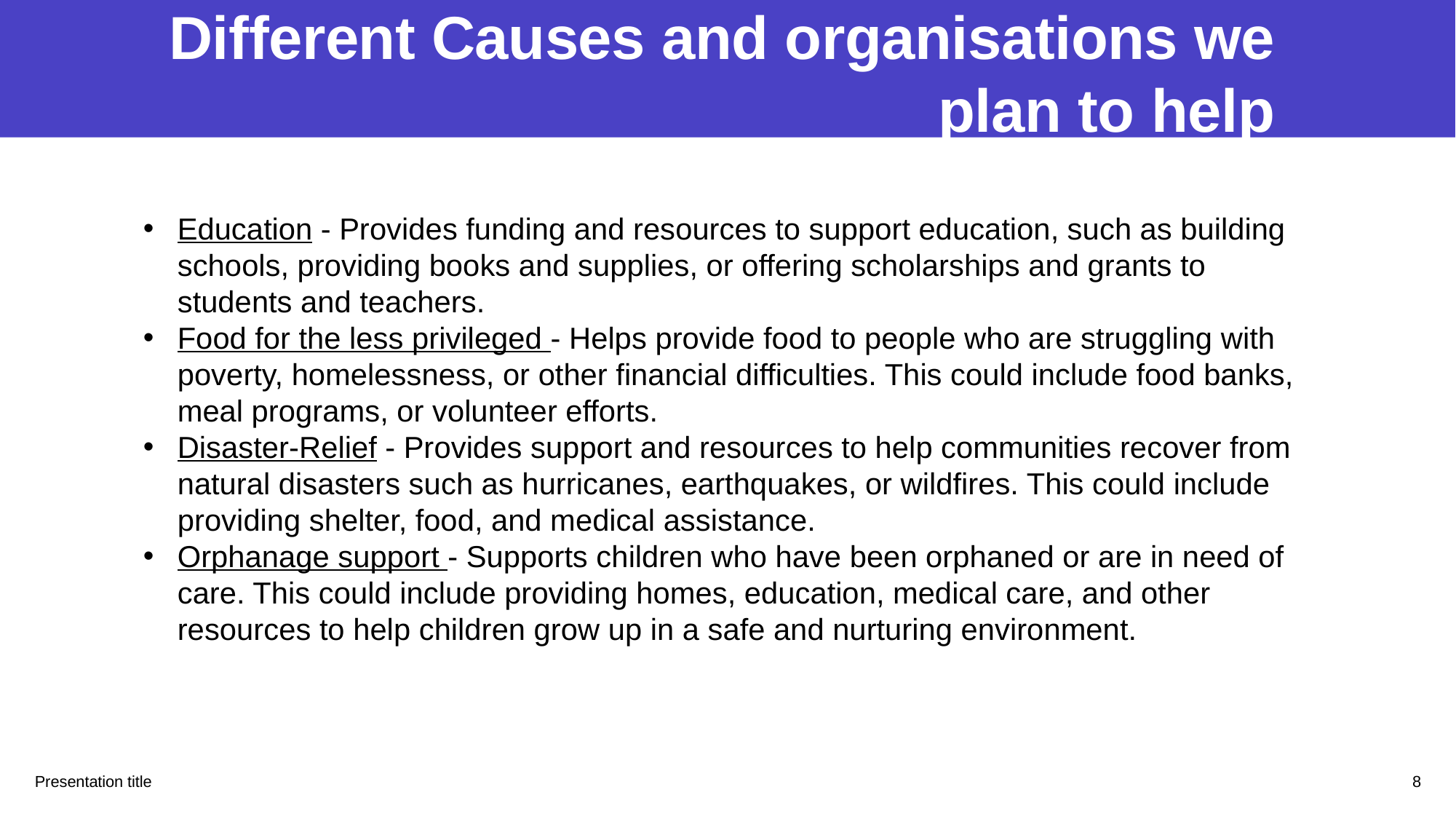

# Different Causes and organisations we plan to help
Education - Provides funding and resources to support education, such as building schools, providing books and supplies, or offering scholarships and grants to students and teachers.
Food for the less privileged - Helps provide food to people who are struggling with poverty, homelessness, or other financial difficulties. This could include food banks, meal programs, or volunteer efforts.
Disaster-Relief - Provides support and resources to help communities recover from natural disasters such as hurricanes, earthquakes, or wildfires. This could include providing shelter, food, and medical assistance.
Orphanage support - Supports children who have been orphaned or are in need of care. This could include providing homes, education, medical care, and other resources to help children grow up in a safe and nurturing environment.

Presentation title
8